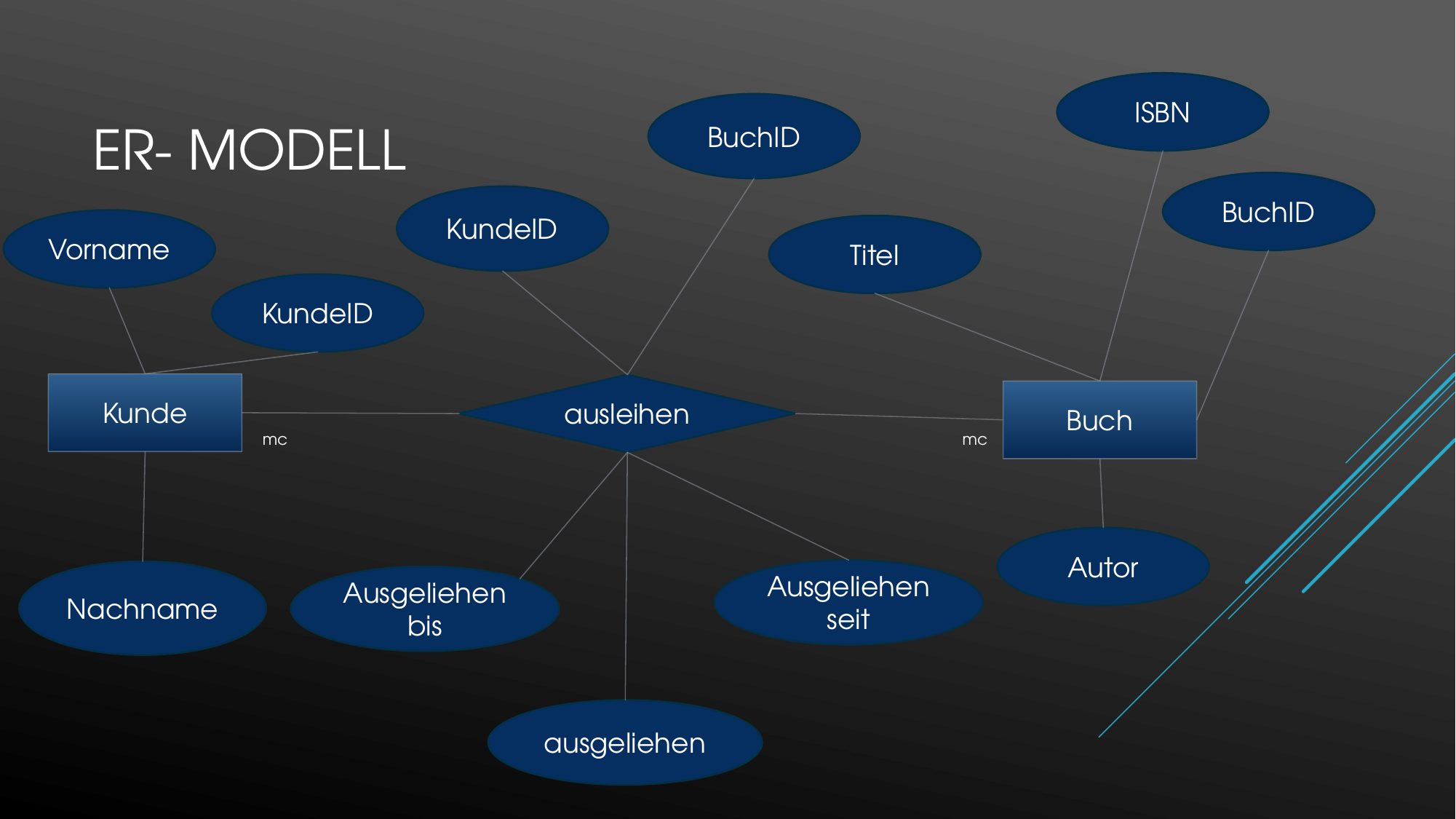

# Er- Modell
ISBN
BuchID
BuchID
KundeID
Vorname
Titel
KundeID
Kunde
ausleihen
Buch
mc
mc
Autor
Ausgeliehen seit
Nachname
Ausgeliehen bis
ausgeliehen